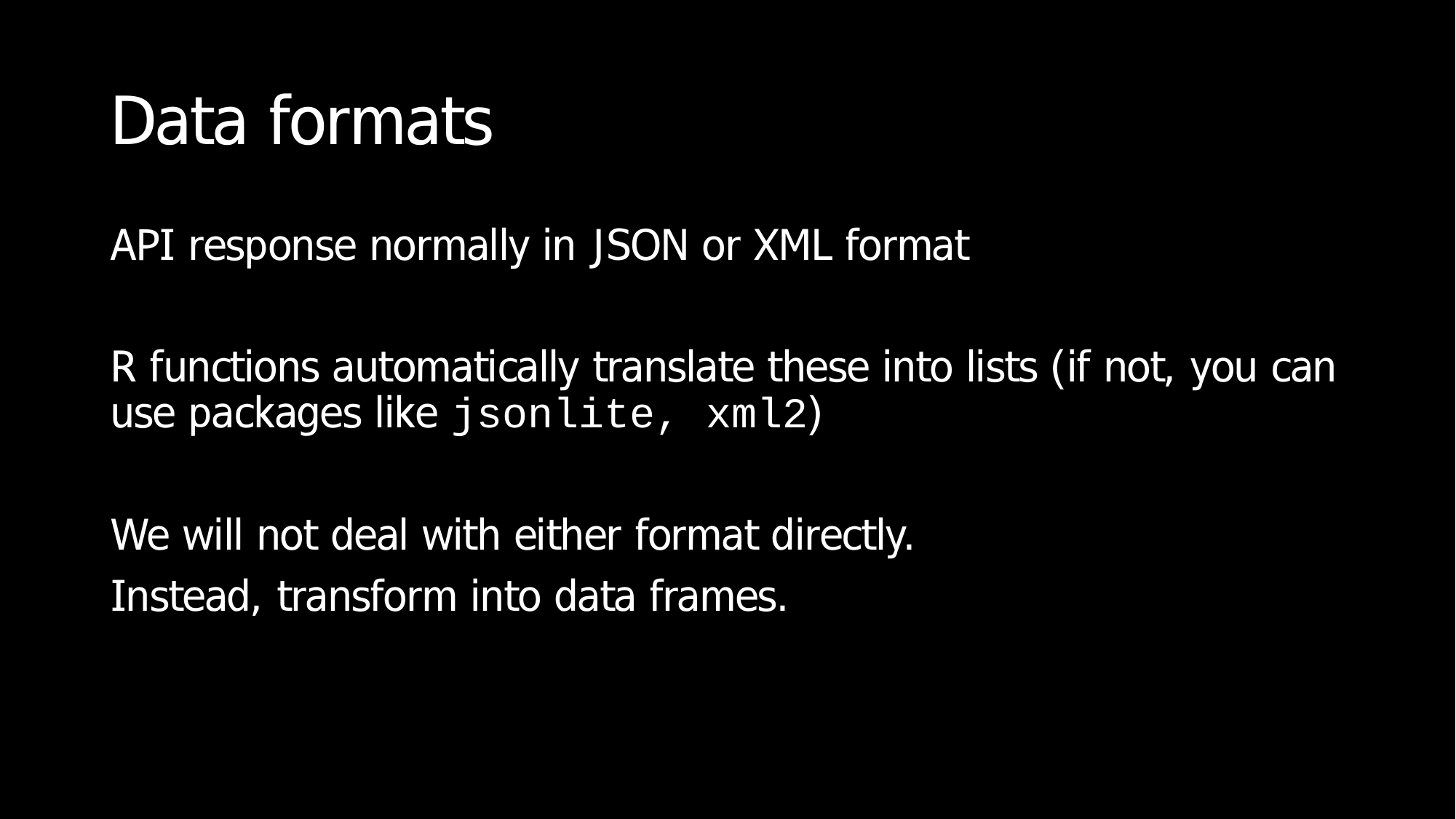

# Data formats
API response normally in JSON or XML format

R functions automatically translate these into lists (if not, you can use packages like jsonlite, xml2)

We will not deal with either format directly.
Instead, transform into data frames.